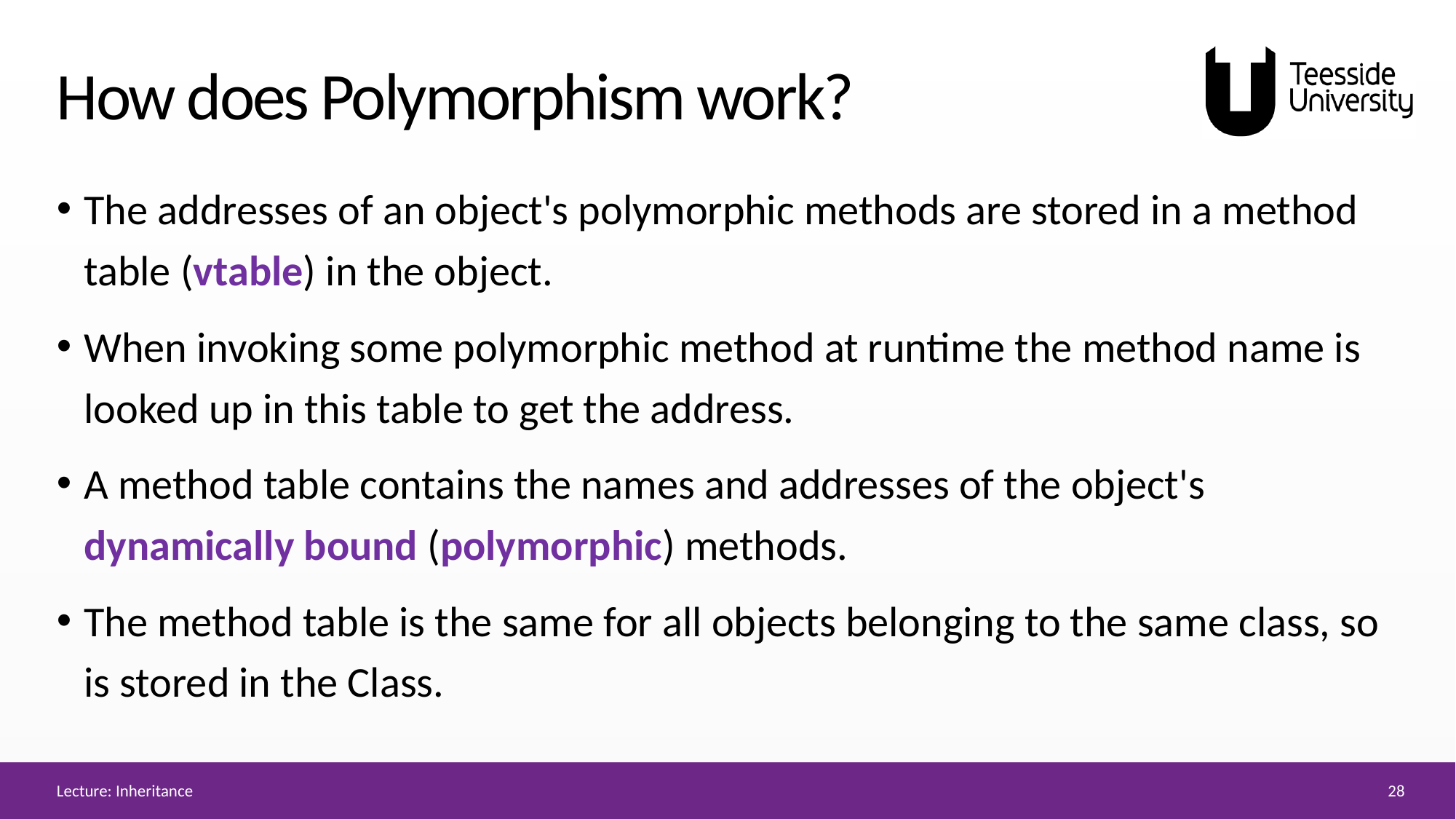

# How does Polymorphism work?
The addresses of an object's polymorphic methods are stored in a method table (vtable) in the object.
When invoking some polymorphic method at runtime the method name is looked up in this table to get the address.
A method table contains the names and addresses of the object's dynamically bound (polymorphic) methods.
The method table is the same for all objects belonging to the same class, so is stored in the Class.
28
Lecture: Inheritance